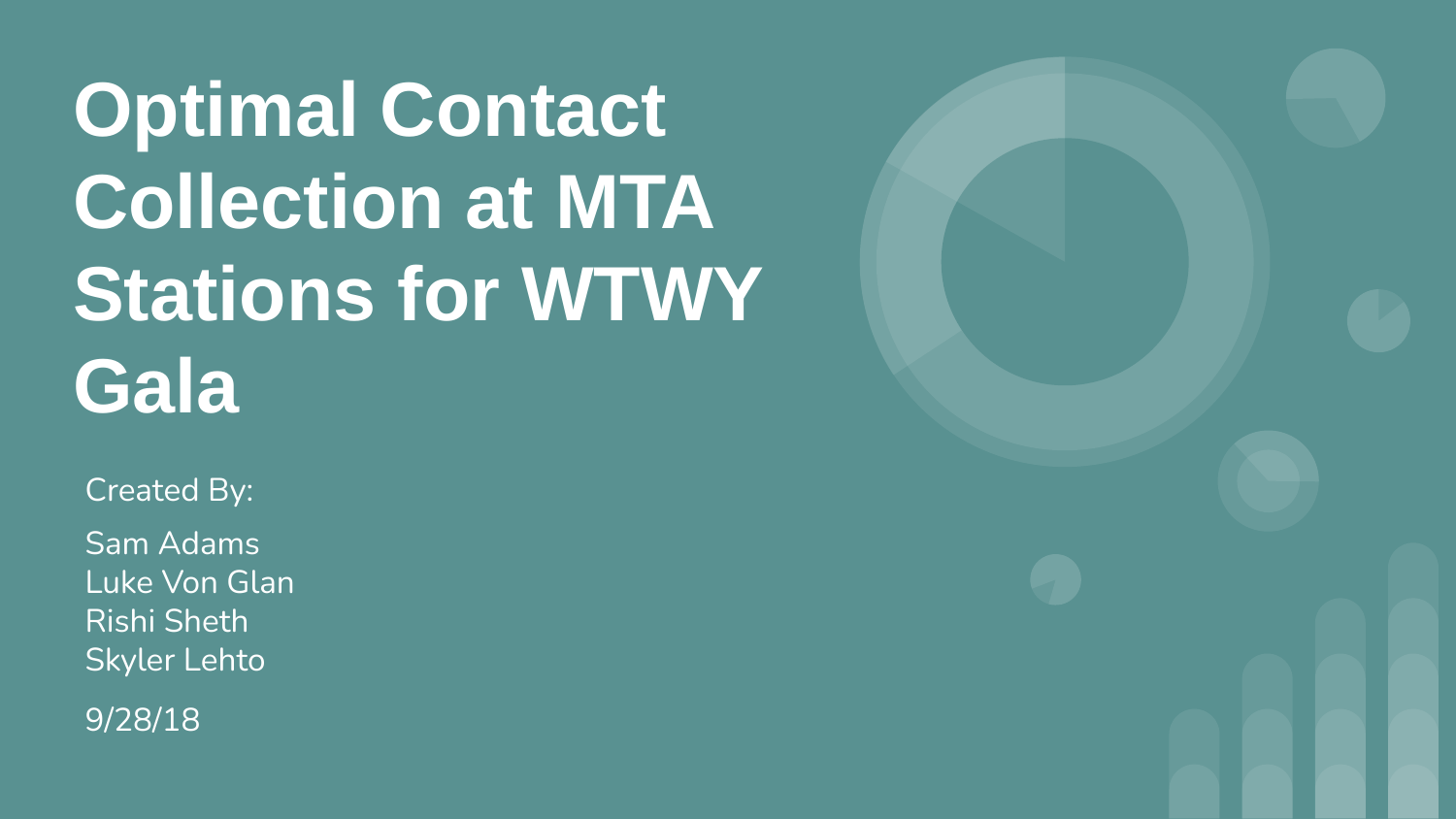

# Optimal Contact Collection at MTA Stations for WTWY Gala
Created By:

Sam Adams
Luke Von Glan
Rishi Sheth
Skyler Lehto

9/28/18